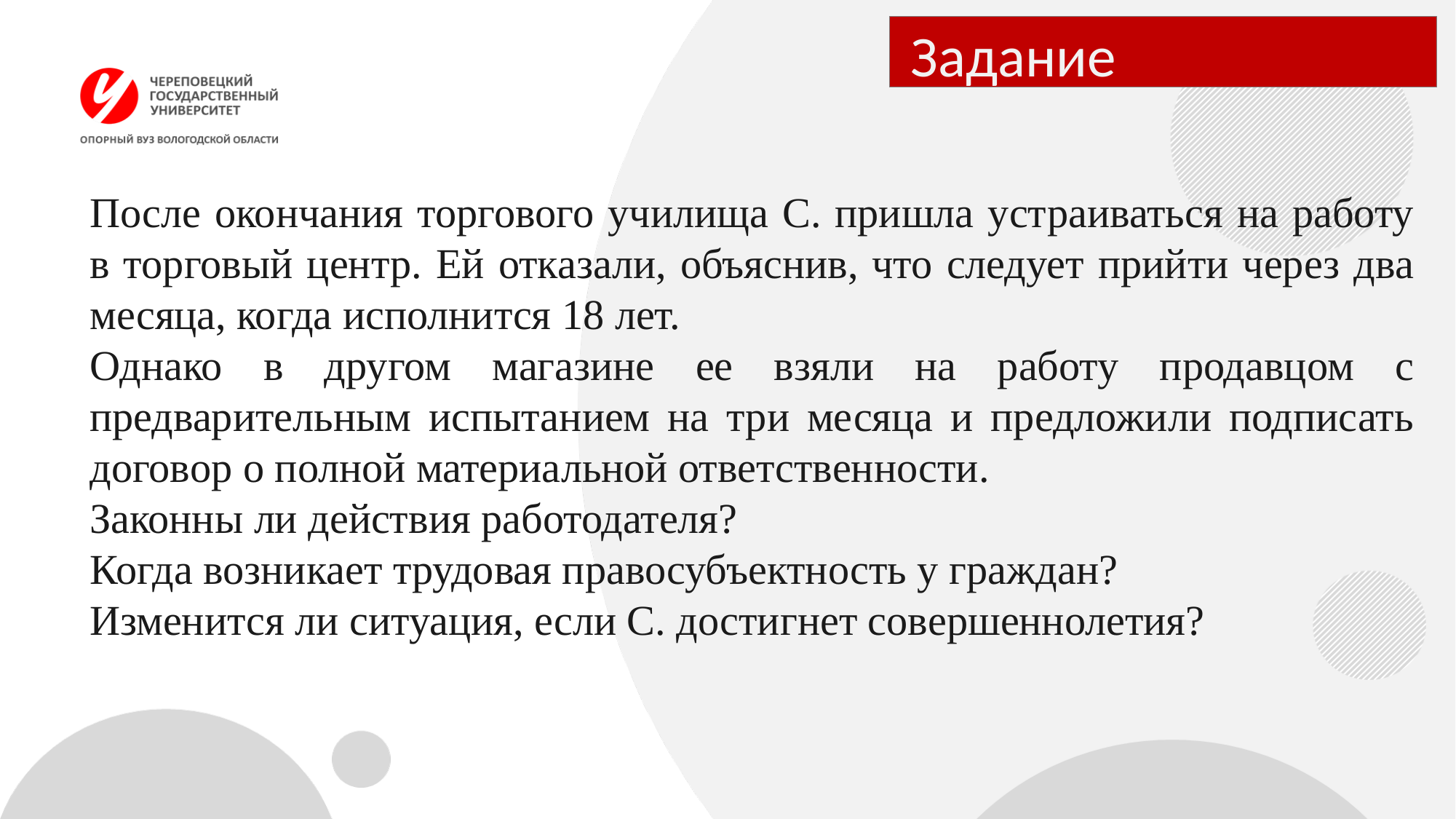

# Задание
После окончания торгового училища С. пришла устраиваться на работу в торговый центр. Ей отказали, объяснив, что следует прийти через два месяца, когда исполнится 18 лет.
Однако в другом магазине ее взяли на работу продавцом с предварительным испытанием на три месяца и предложили подписать договор о полной материальной ответственности.
Законны ли действия работодателя?
Когда возникает трудовая правосубъектность у граждан?
Изменится ли ситуация, если С. достигнет совершеннолетия?